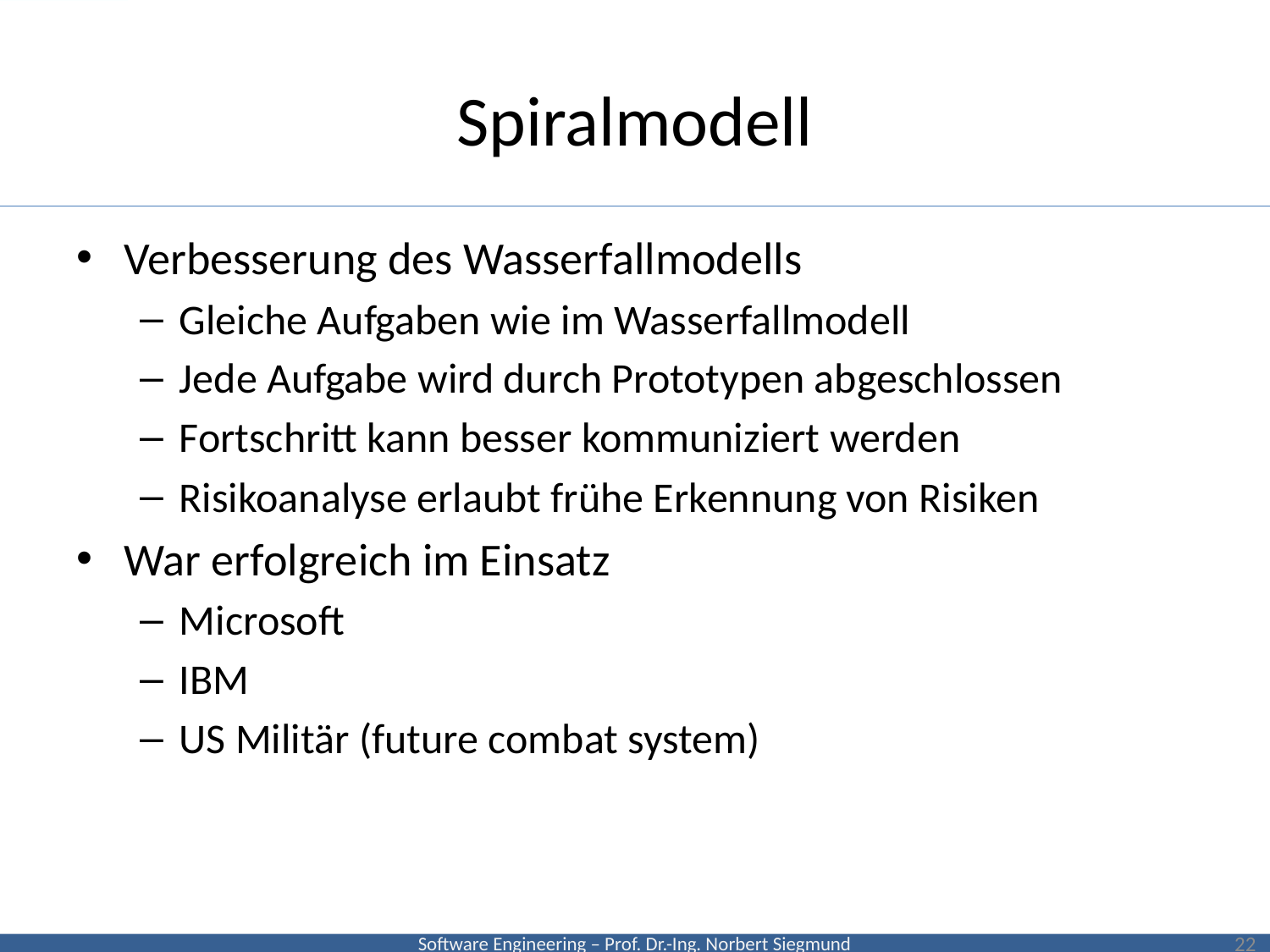

# Spiralmodell
Verbesserung des Wasserfallmodells
Gleiche Aufgaben wie im Wasserfallmodell
Jede Aufgabe wird durch Prototypen abgeschlossen
Fortschritt kann besser kommuniziert werden
Risikoanalyse erlaubt frühe Erkennung von Risiken
War erfolgreich im Einsatz
Microsoft
IBM
US Militär (future combat system)
22